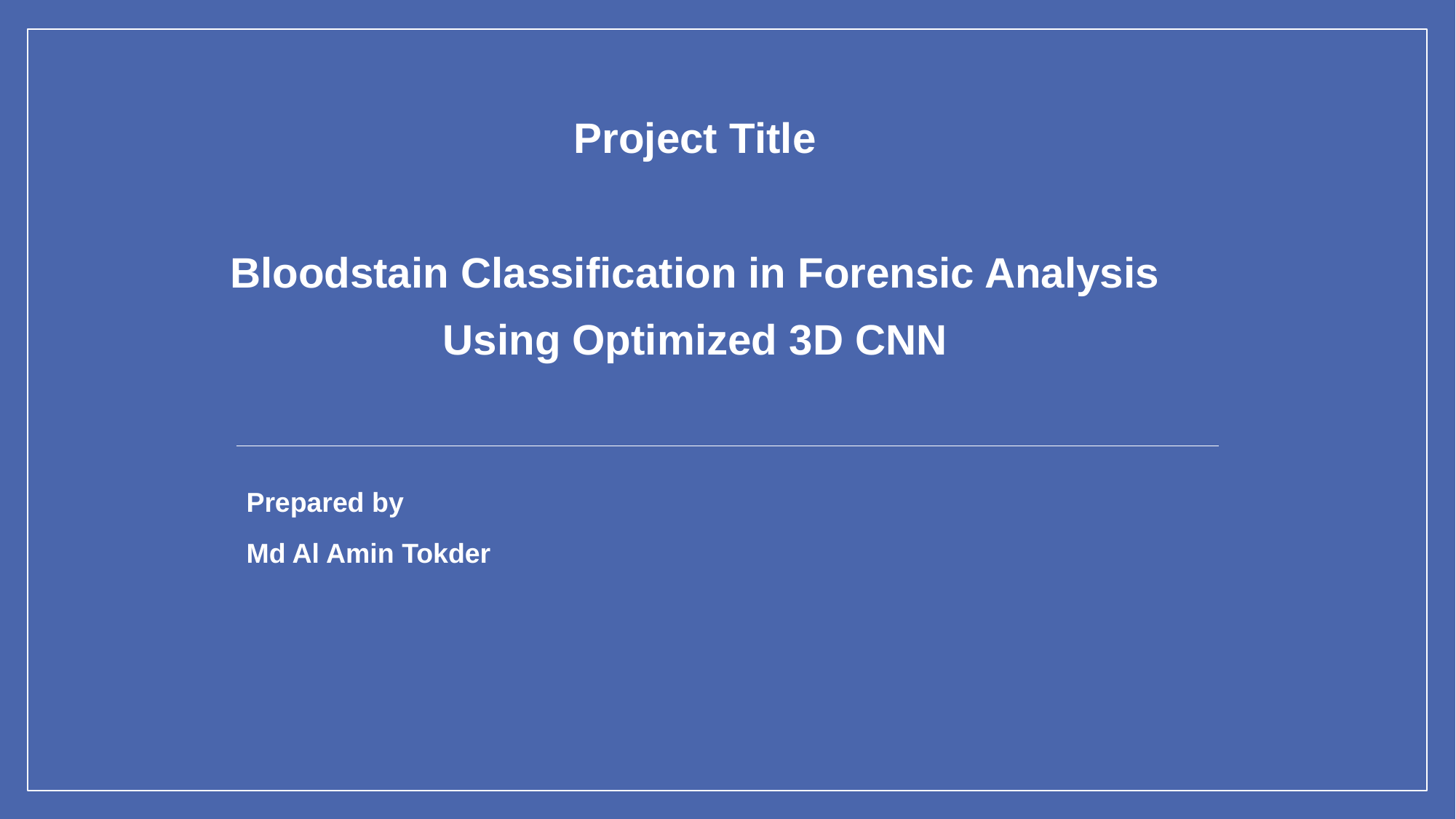

#
Project Title

Bloodstain Classification in Forensic Analysis
Using Optimized 3D CNN

Prepared by
Md Al Amin Tokder